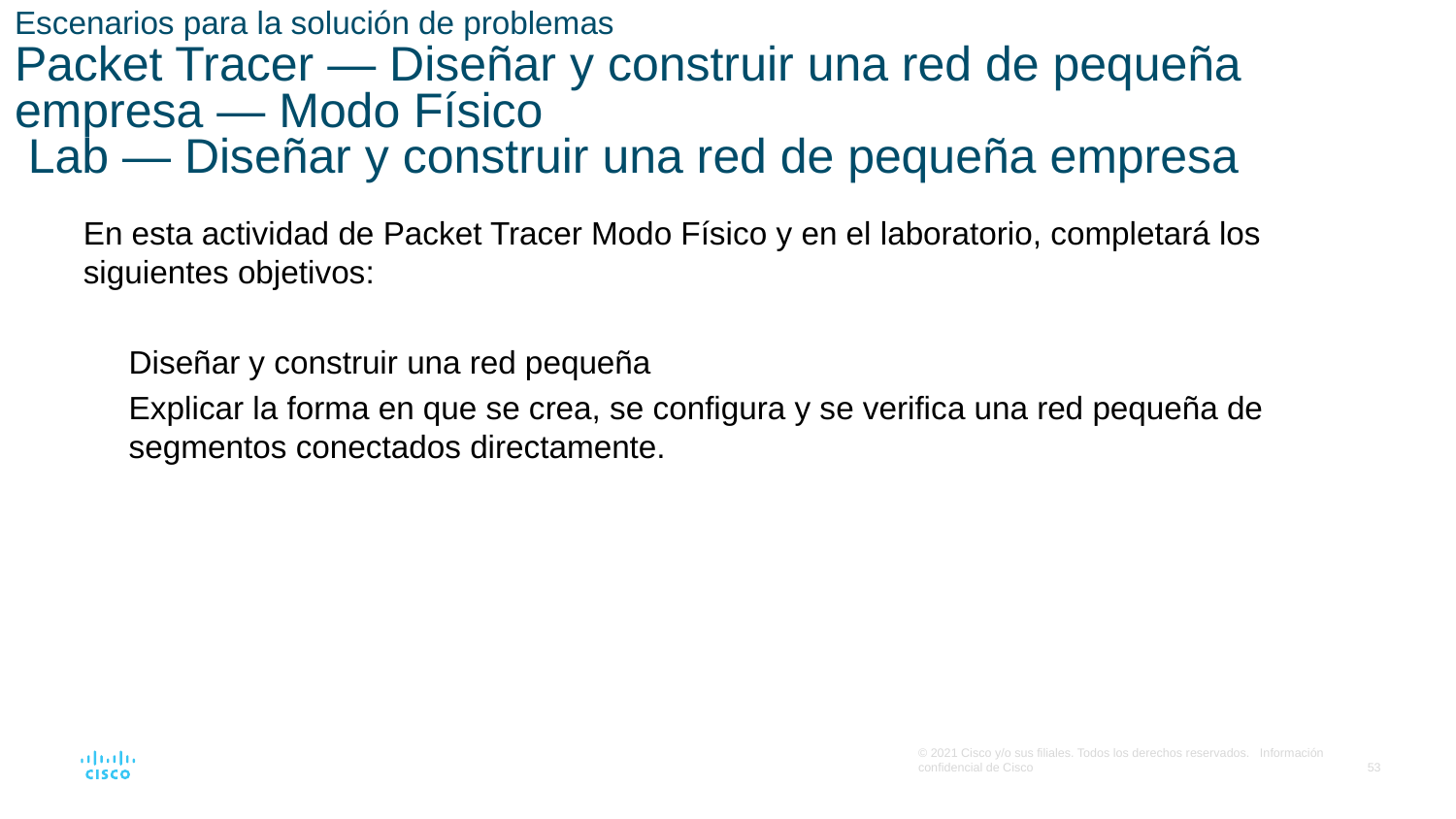

# Escenarios para la solución de problemas Packet Tracer — Diseñar y construir una red de pequeña empresa — Modo Físico Lab — Diseñar y construir una red de pequeña empresa
En esta actividad de Packet Tracer Modo Físico y en el laboratorio, completará los siguientes objetivos:

Diseñar y construir una red pequeña
Explicar la forma en que se crea, se configura y se verifica una red pequeña de segmentos conectados directamente.